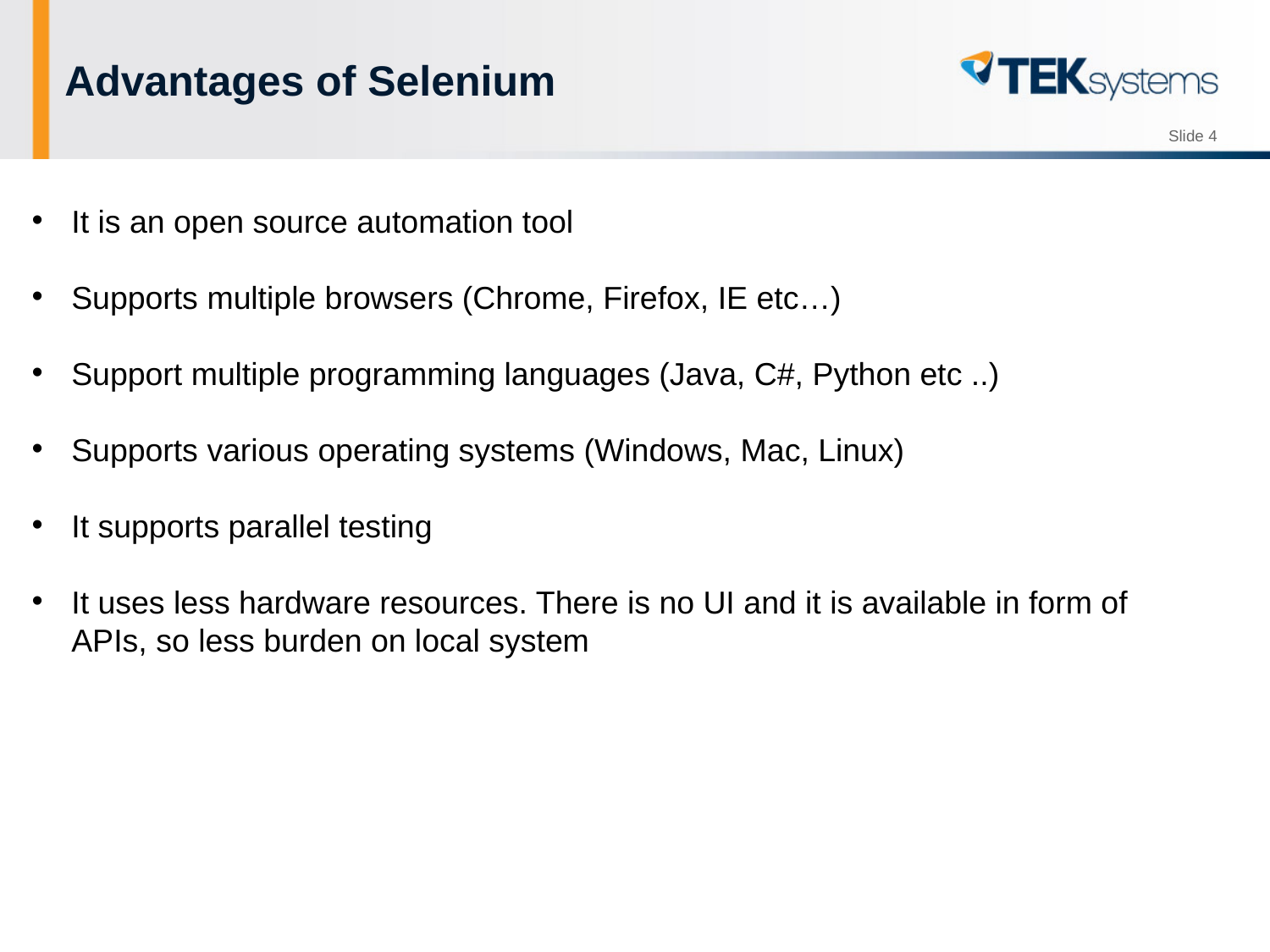

# Advantages of Selenium
It is an open source automation tool

Supports multiple browsers (Chrome, Firefox, IE etc…)

Support multiple programming languages (Java, C#, Python etc ..)

Supports various operating systems (Windows, Mac, Linux)

It supports parallel testing

It uses less hardware resources. There is no UI and it is available in form of APIs, so less burden on local system